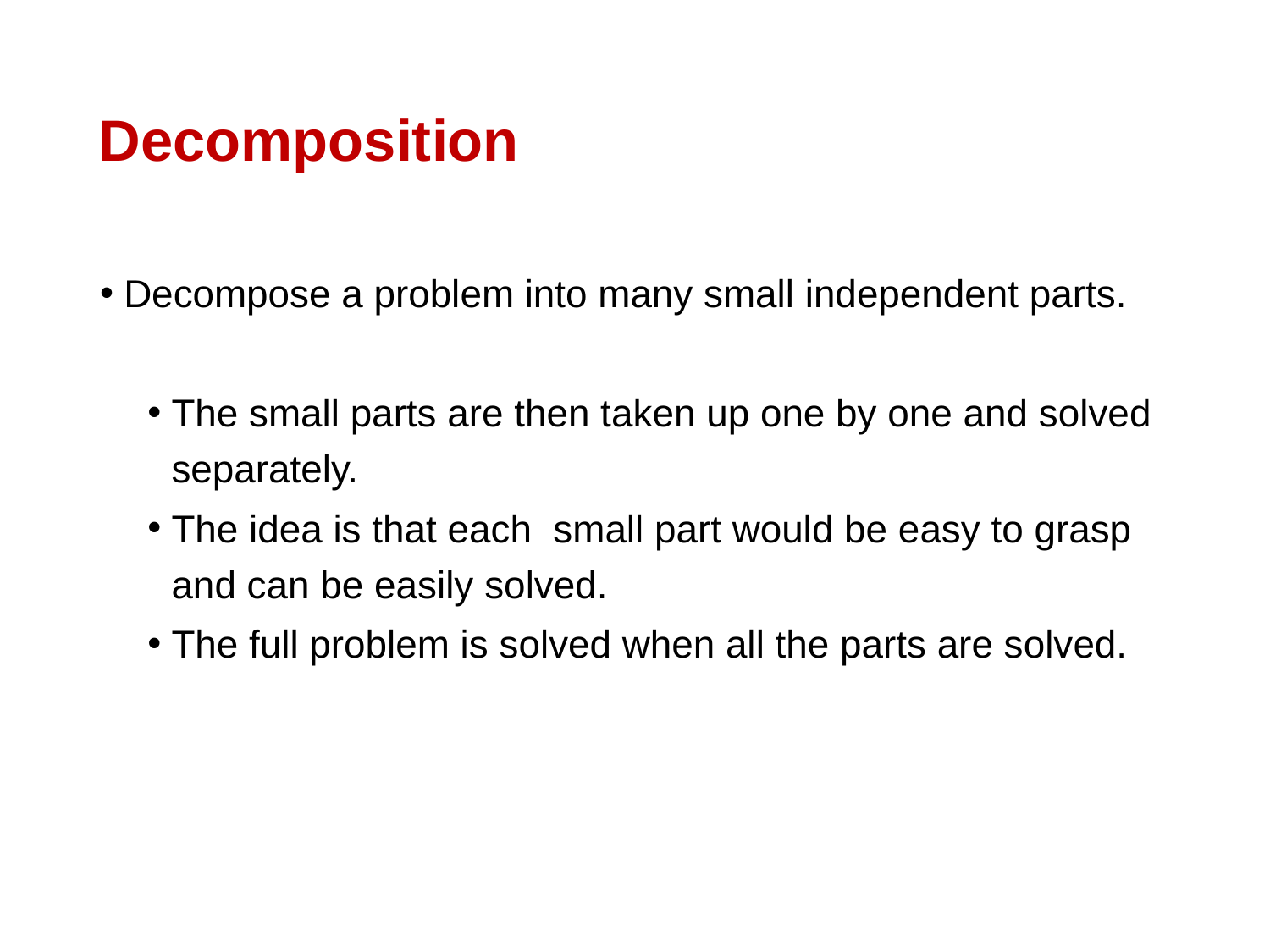

# Decomposition
Decompose a problem into many small independent parts.

The small parts are then taken up one by one and solved  separately.
The idea is that each  small part would be easy to grasp and can be easily solved.
The full problem is solved when all the parts are solved.